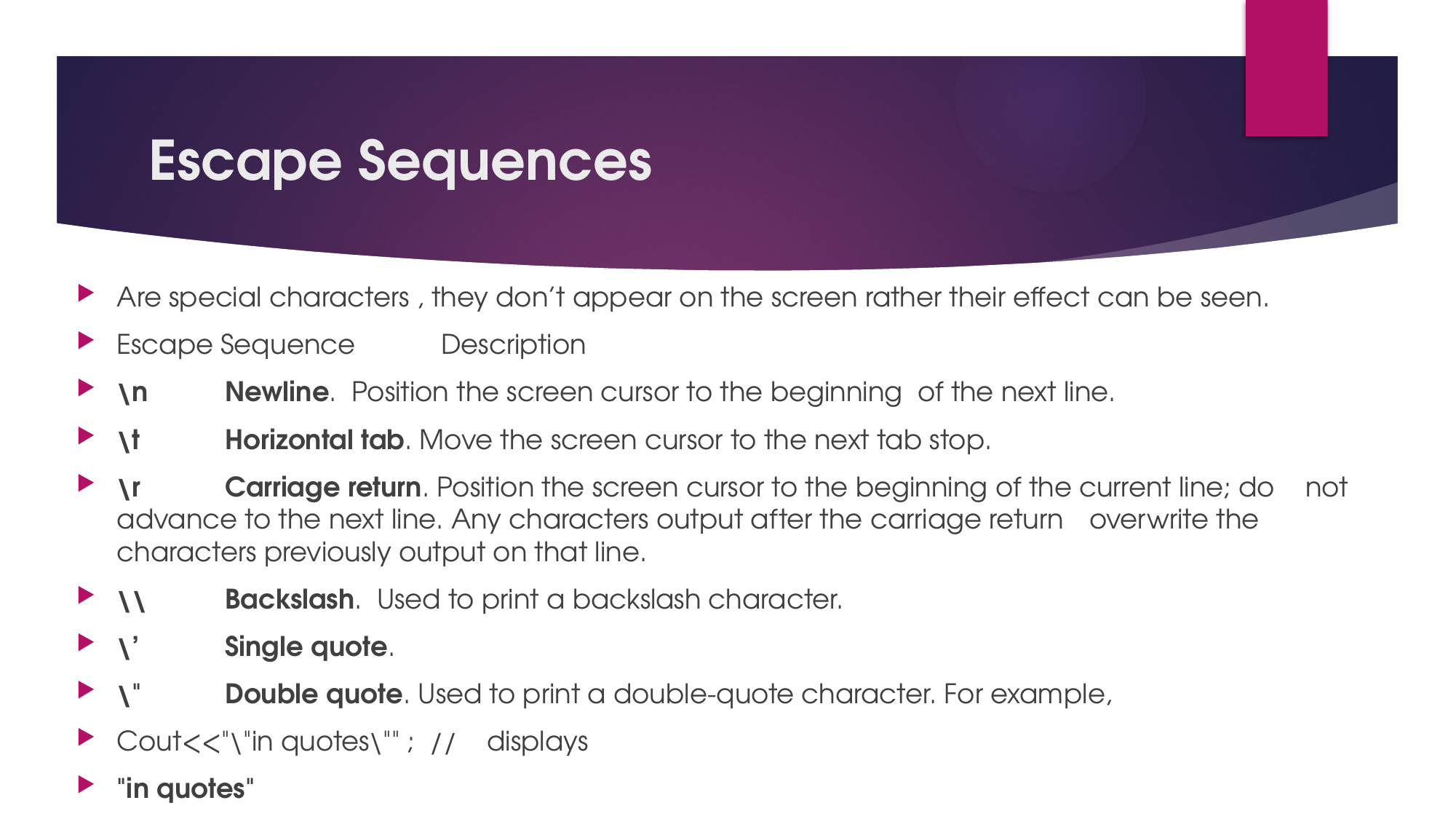

# Escape Sequences
Are special characters , they don’t appear on the screen rather their effect can be seen.
Escape Sequence    		Description
\n 			Newline.  Position the screen cursor to the beginning  of the next line.
\t 			Horizontal tab. Move the screen cursor to the next tab stop.
\r 			Carriage return. Position the screen cursor to the beginning of the current line; do 					not advance to the next line. Any characters output after the carriage return 						overwrite the characters previously output on that line.
\\ 			Backslash.  Used to print a backslash character.
\’ 			Single quote.
\" 			Double quote. Used to print a double-quote character. For example,
Cout<<"\"in quotes\"" ;  //    displays
"in quotes"